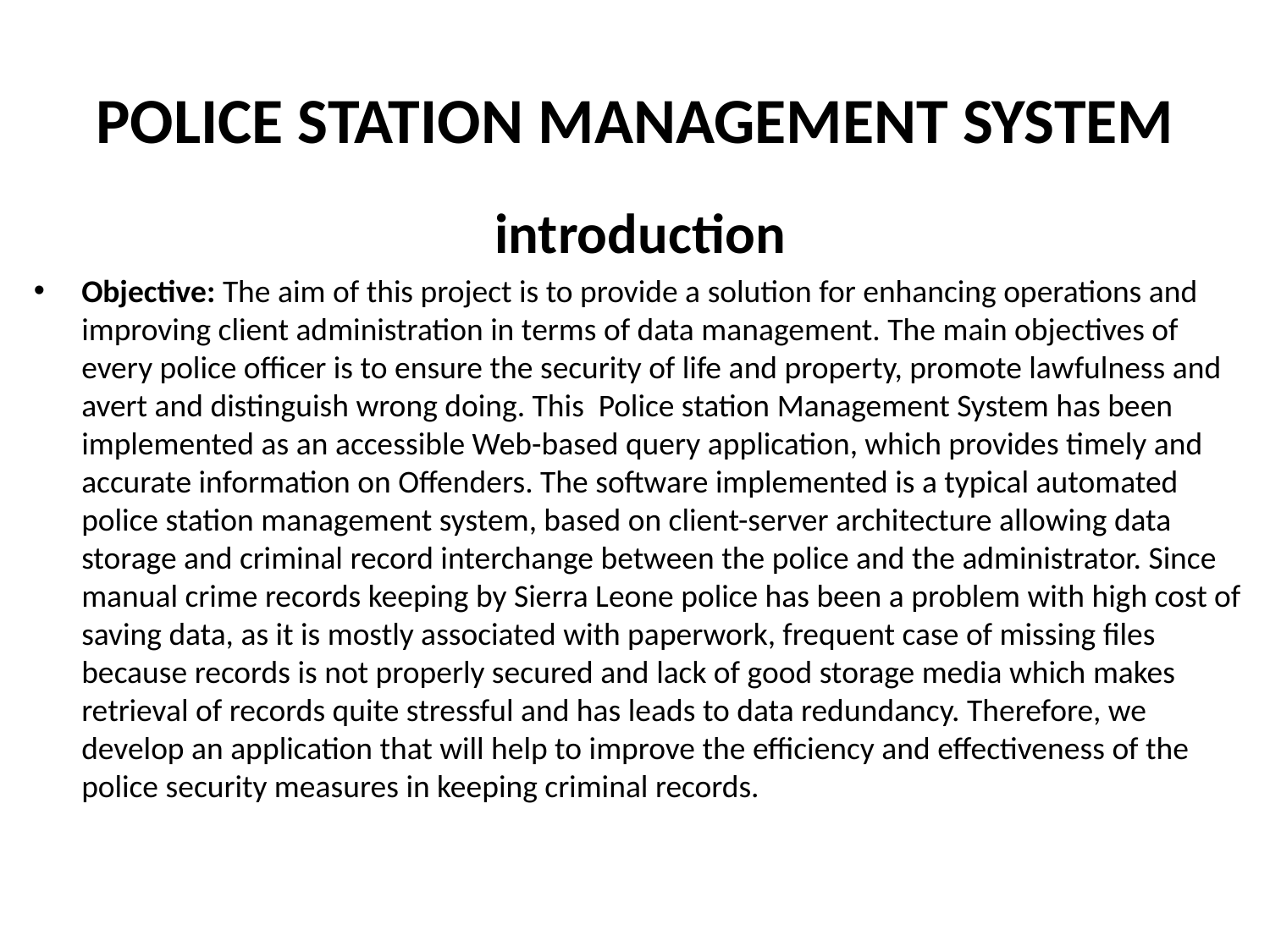

# POLICE STATION MANAGEMENT SYSTEM
introduction
Objective: The aim of this project is to provide a solution for enhancing operations and improving client administration in terms of data management. The main objectives of every police officer is to ensure the security of life and property, promote lawfulness and avert and distinguish wrong doing. This  Police station Management System has been implemented as an accessible Web-based query application, which provides timely and accurate information on Offenders. The software implemented is a typical automated police station management system, based on client-server architecture allowing data storage and criminal record interchange between the police and the administrator. Since manual crime records keeping by Sierra Leone police has been a problem with high cost of saving data, as it is mostly associated with paperwork, frequent case of missing files because records is not properly secured and lack of good storage media which makes retrieval of records quite stressful and has leads to data redundancy. Therefore, we develop an application that will help to improve the efficiency and effectiveness of the police security measures in keeping criminal records.